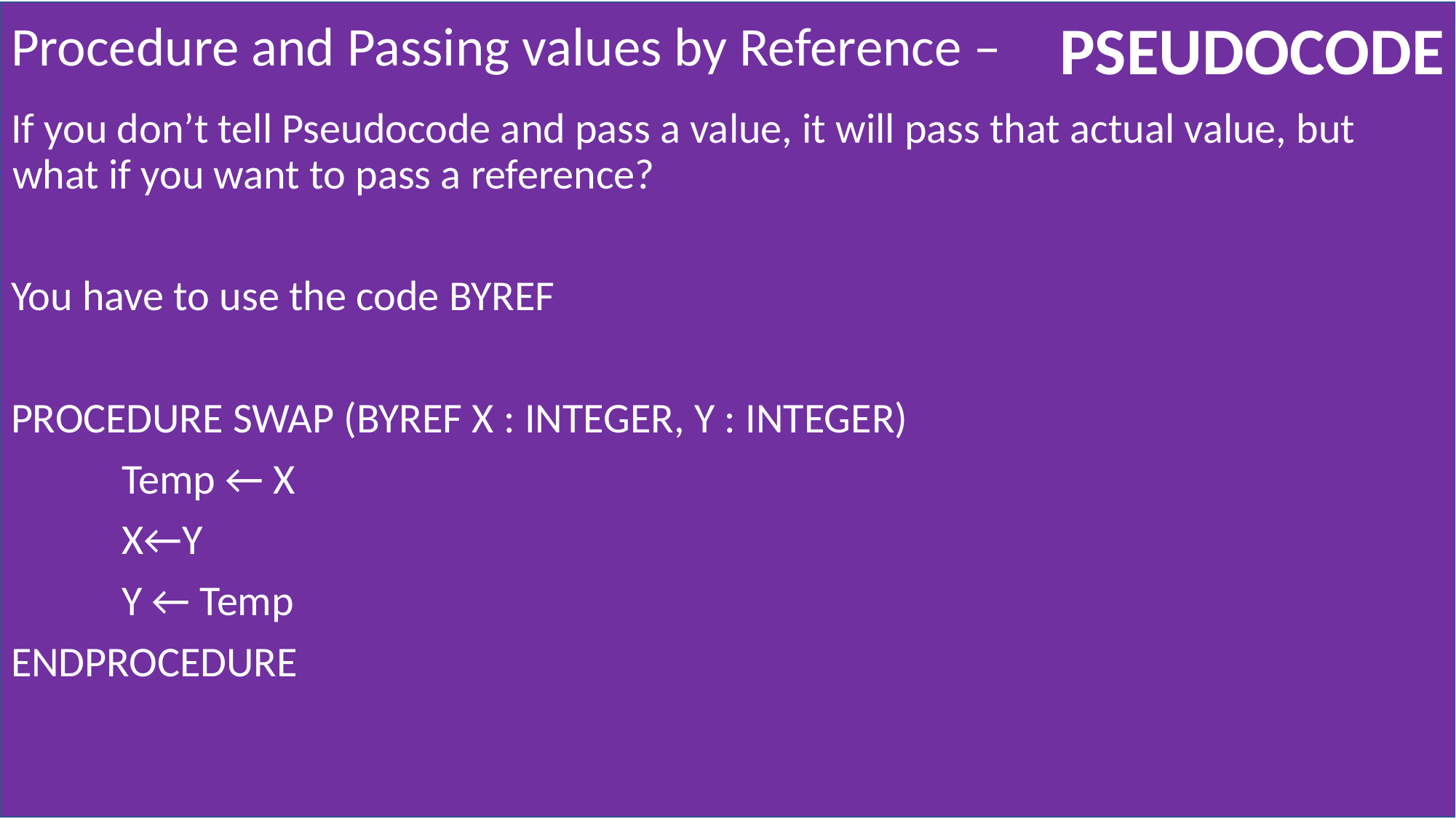

# Procedure and Passing values by Reference –
If you don’t tell Pseudocode and pass a value, it will pass that actual value, but what if you want to pass a reference?

You have to use the code BYREF

PROCEDURE SWAP (BYREF X : INTEGER, Y : INTEGER)
		Temp ← X
		X←Y
		Y ← Temp
ENDPROCEDURE